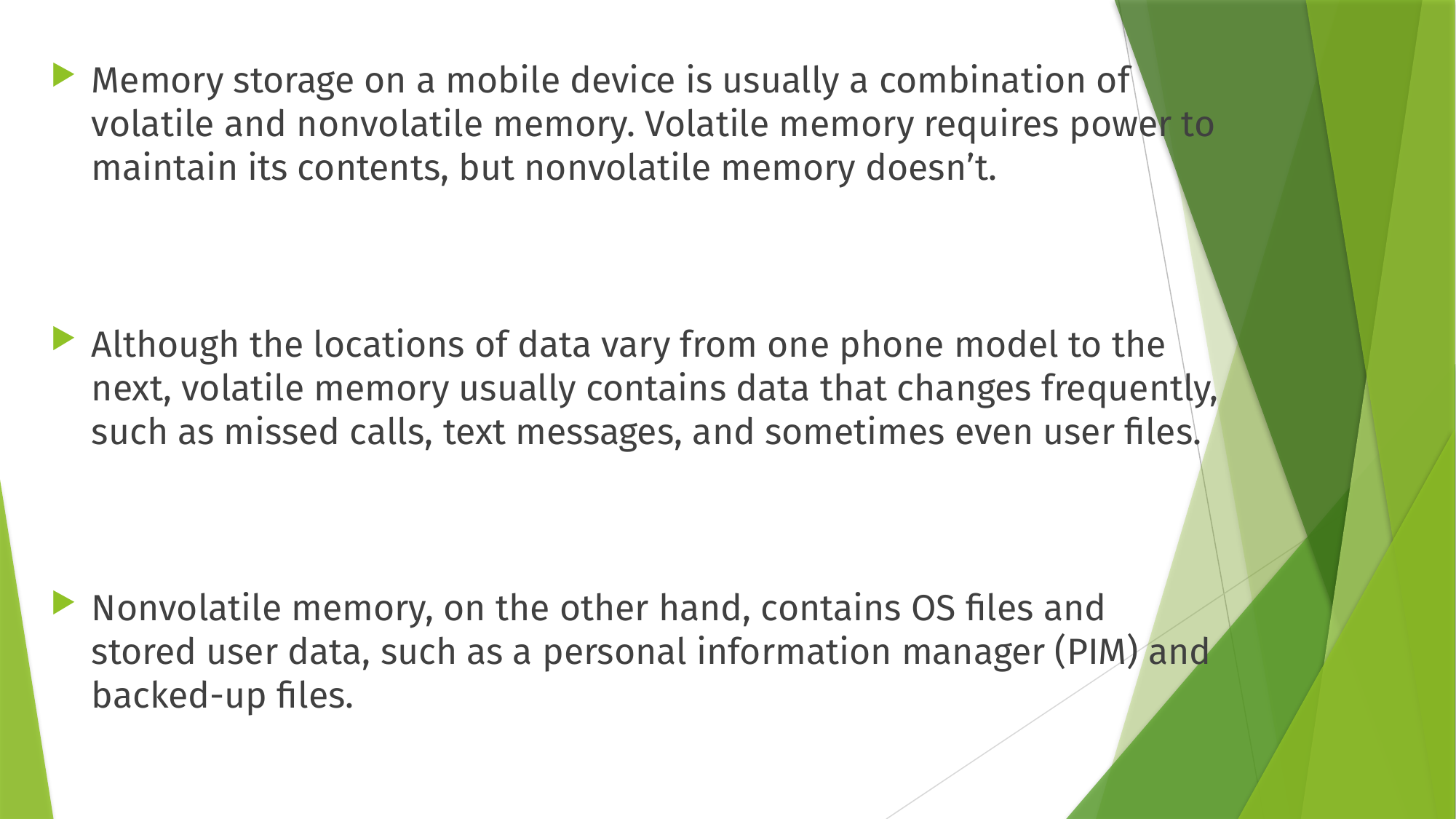

Memory storage on a mobile device is usually a combination of volatile and nonvolatile memory. Volatile memory requires power to maintain its contents, but nonvolatile memory doesn’t.

Although the locations of data vary from one phone model to the next, volatile memory usually contains data that changes frequently, such as missed calls, text messages, and sometimes even user files.

Nonvolatile memory, on the other hand, contains OS files and stored user data, such as a personal information manager (PIM) and backed-up files.